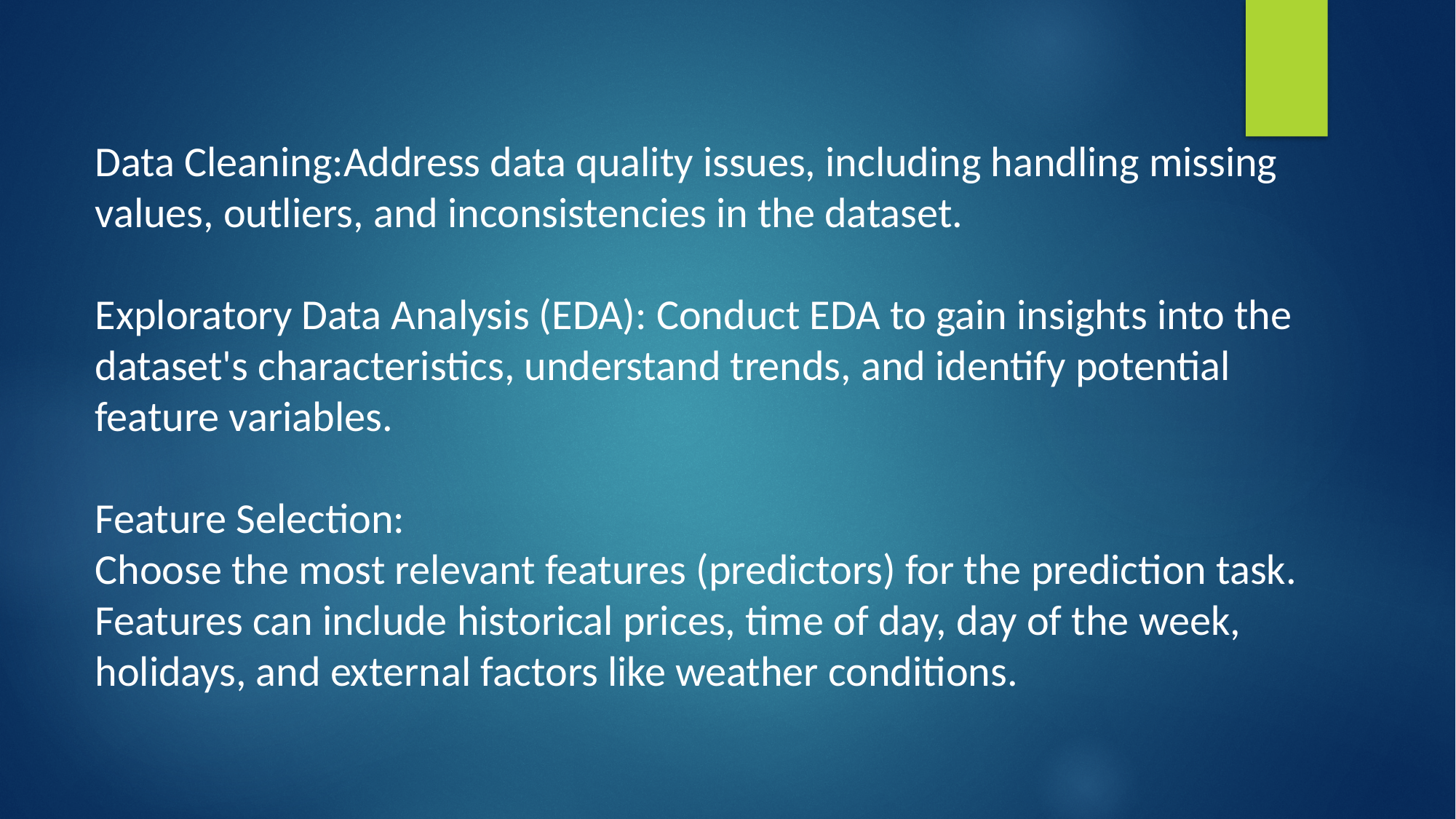

Data Cleaning:Address data quality issues, including handling missing values, outliers, and inconsistencies in the dataset.

Exploratory Data Analysis (EDA): Conduct EDA to gain insights into the dataset's characteristics, understand trends, and identify potential feature variables.

Feature Selection:
Choose the most relevant features (predictors) for the prediction task. Features can include historical prices, time of day, day of the week, holidays, and external factors like weather conditions.